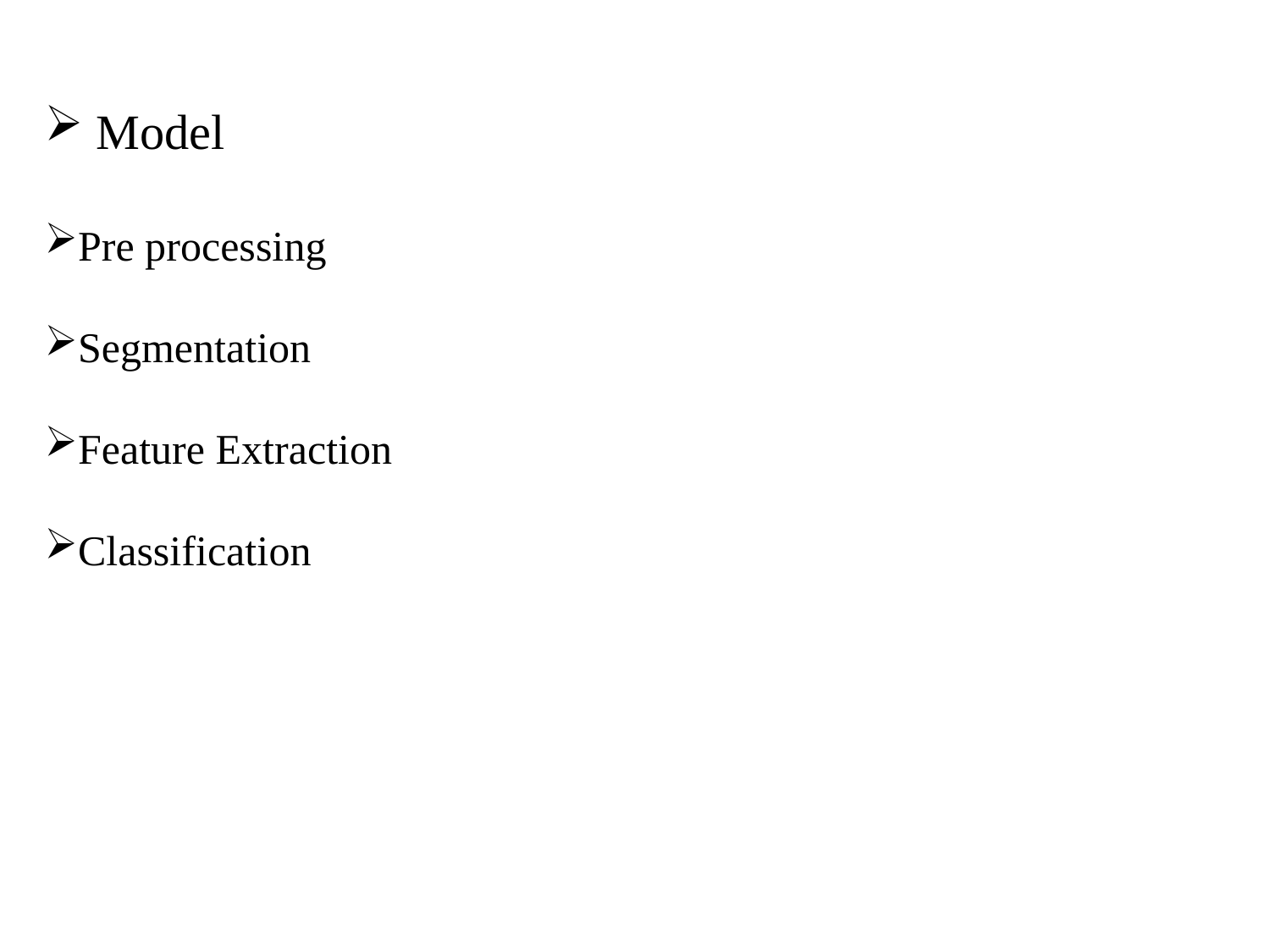

Model

Pre processing

Segmentation

Feature Extraction

Classification